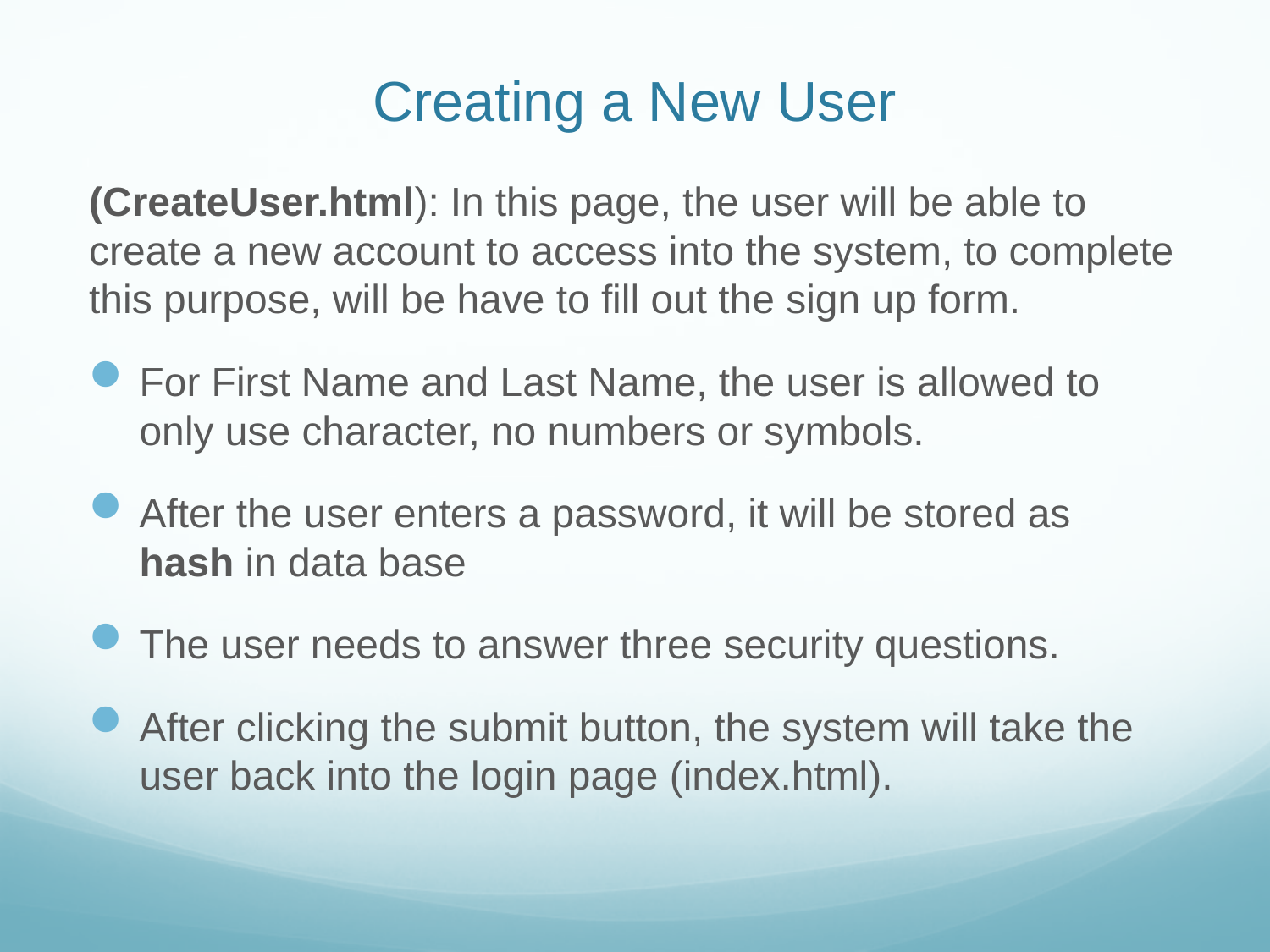

# Creating a New User
(CreateUser.html): In this page, the user will be able to create a new account to access into the system, to complete this purpose, will be have to fill out the sign up form.
For First Name and Last Name, the user is allowed to only use character, no numbers or symbols.
After the user enters a password, it will be stored as  hash in data base
The user needs to answer three security questions.
After clicking the submit button, the system will take the user back into the login page (index.html).